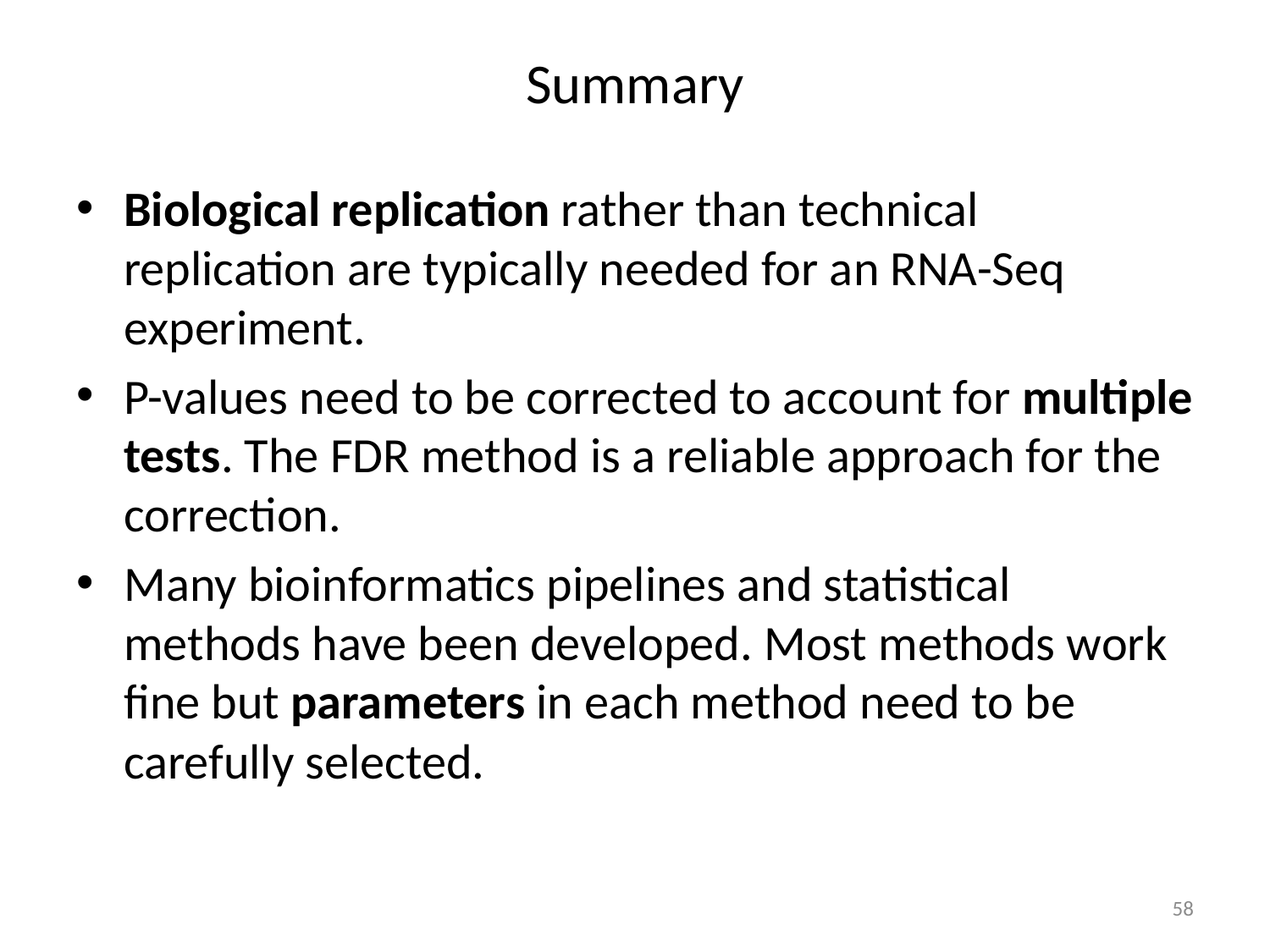

# Summary
Biological replication rather than technical replication are typically needed for an RNA-Seq experiment.
P-values need to be corrected to account for multiple tests. The FDR method is a reliable approach for the correction.
Many bioinformatics pipelines and statistical methods have been developed. Most methods work fine but parameters in each method need to be carefully selected.
58